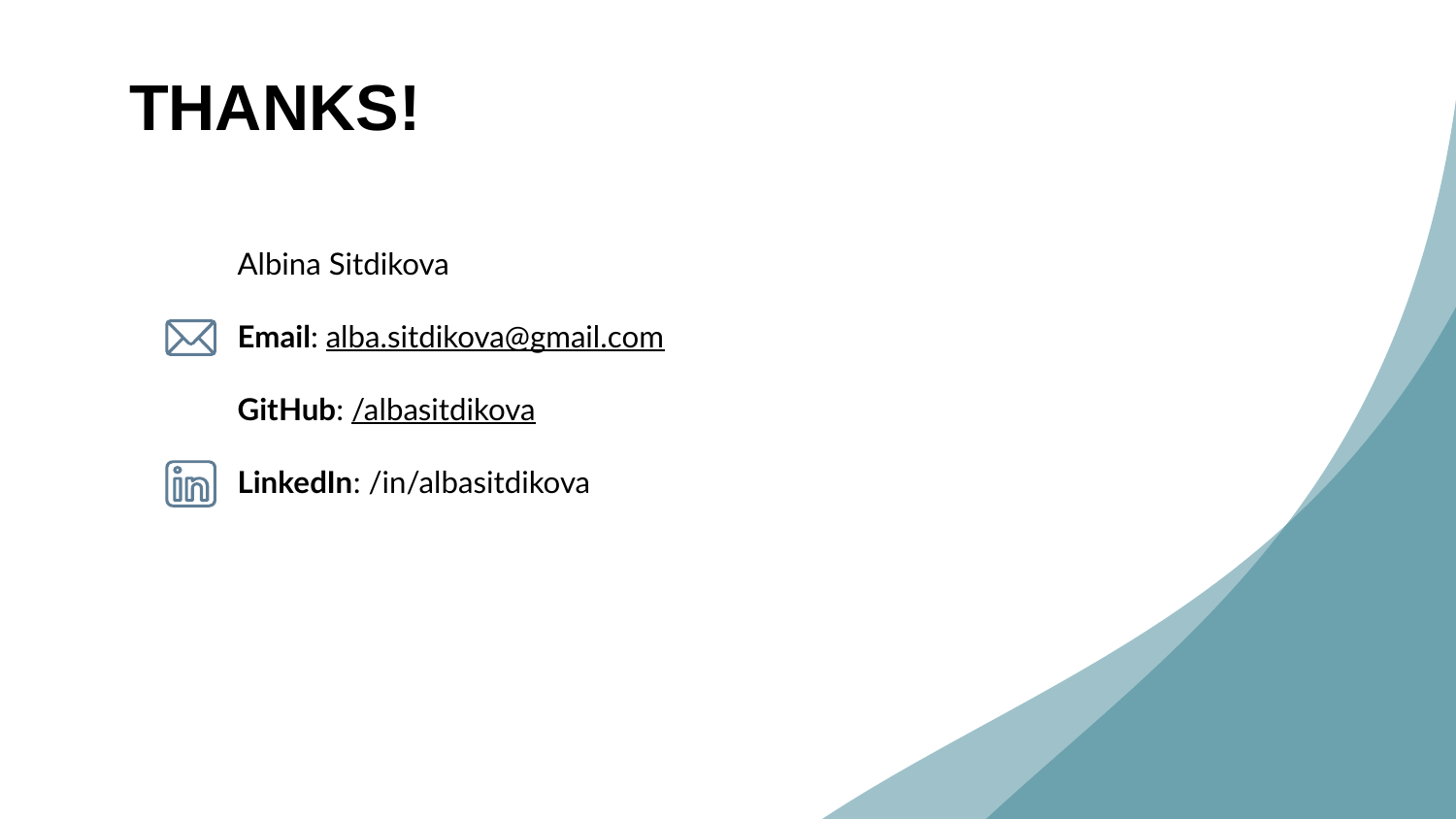

# THANKS!
Albina Sitdikova

Email: alba.sitdikova@gmail.com

GitHub: /albasitdikova

LinkedIn: /in/albasitdikova